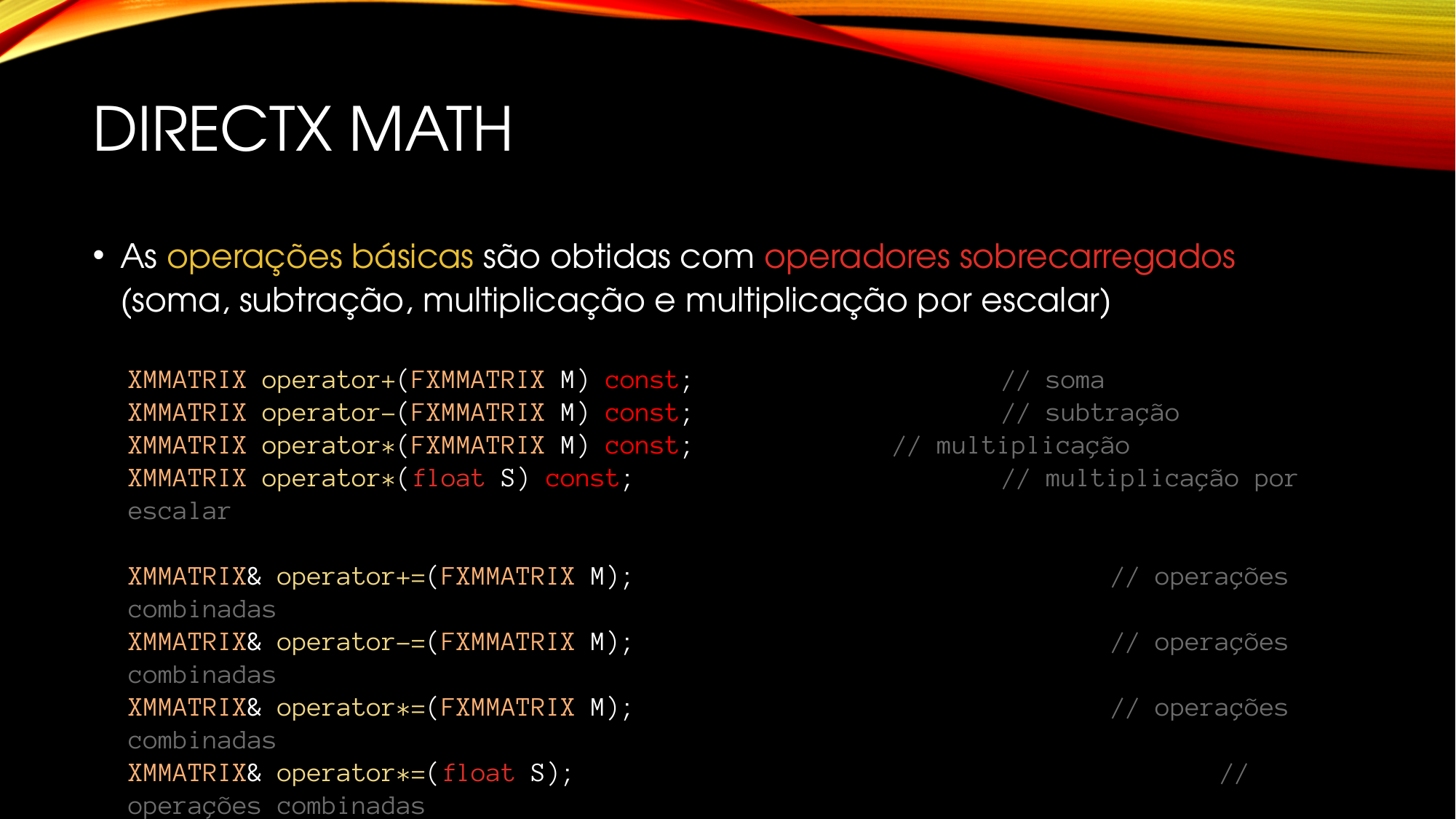

# DirectX Math
As operações básicas são obtidas com operadores sobrecarregados
(soma, subtração, multiplicação e multiplicação por escalar)
XMMATRIX operator+(FXMMATRIX M) const;    			// soma
XMMATRIX operator-(FXMMATRIX M) const;    			// subtração
XMMATRIX operator*(FXMMATRIX M) const;          	// multiplicação
XMMATRIX operator*(float S) const;          		// multiplicação por escalar

XMMATRIX& operator+=(FXMMATRIX M);  					// operações combinadas
XMMATRIX& operator-=(FXMMATRIX M);  					// operações combinadas
XMMATRIX& operator*=(FXMMATRIX M);					// operações combinadas
XMMATRIX& operator*=(float S);						// operações combinadas